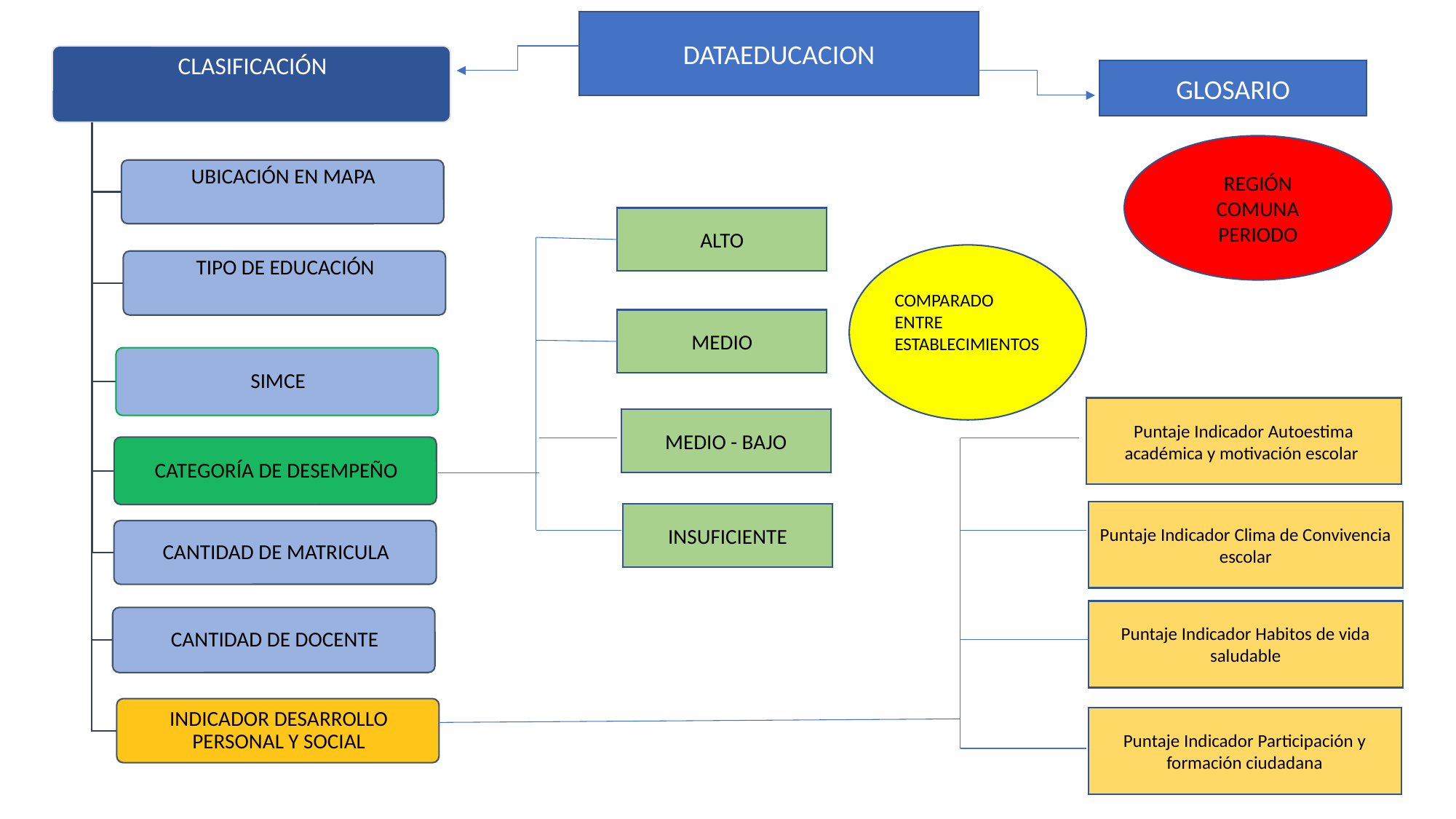

DATAEDUCACION
CLASIFICACIÓN

UBICACIÓN EN MAPA

TIPO DE EDUCACIÓN

SIMCE
CATEGORÍA DE DESEMPEÑO
CANTIDAD DE MATRICULA
CANTIDAD DE DOCENTE
INDICADOR DESARROLLO PERSONAL Y SOCIAL
GLOSARIO
REGIÓN
COMUNA
PERIODO
ALTO
COMPARADO ENTRE ESTABLECIMIENTOS

MEDIO
Puntaje Indicador Autoestima académica y motivación escolar
MEDIO - BAJO
Puntaje Indicador Clima de Convivencia escolar
INSUFICIENTE
Puntaje Indicador Habitos de vida saludable
Puntaje Indicador Participación y formación ciudadana